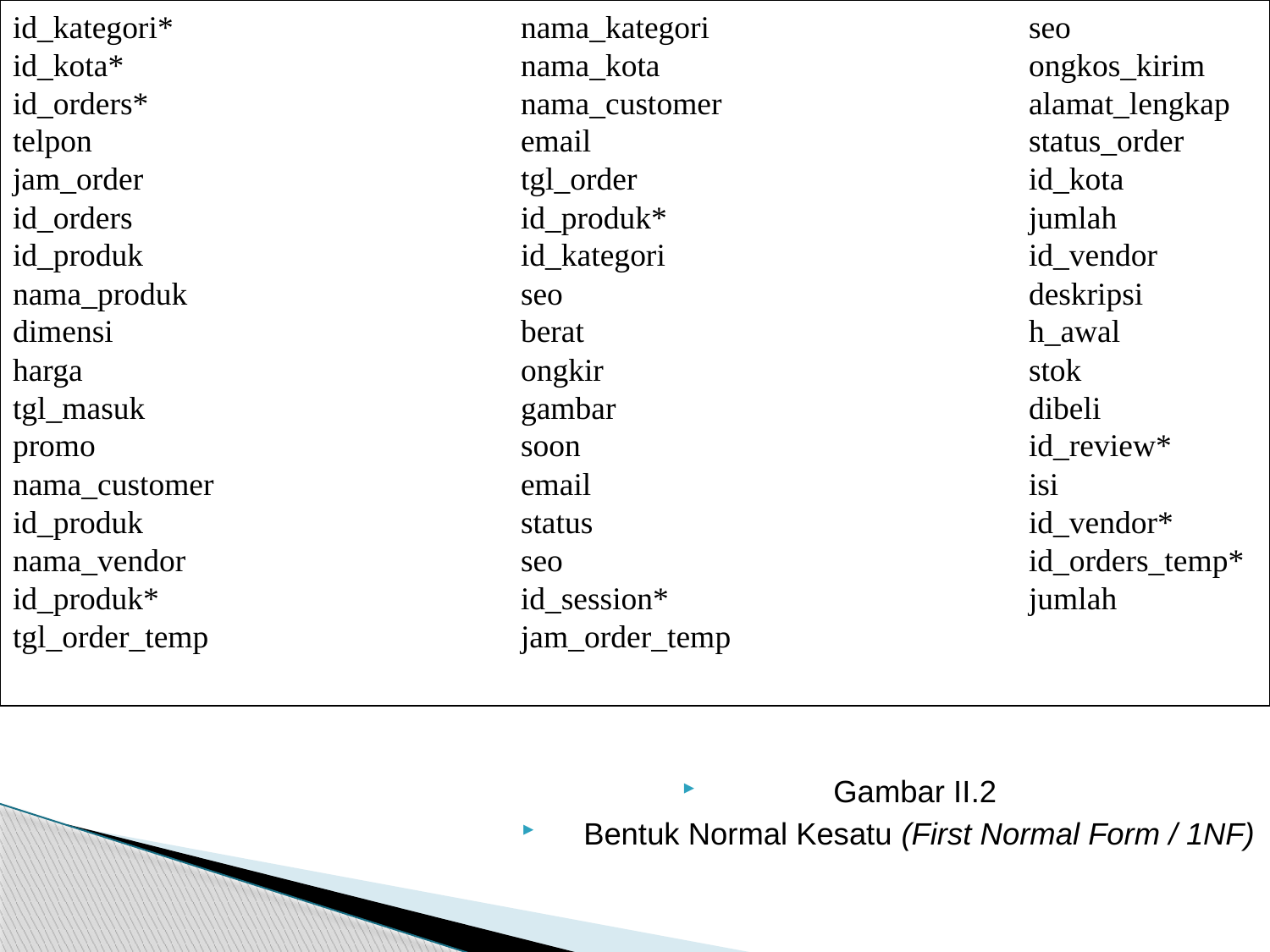

id_kategori*			nama_kategori			seo
id_kota*				nama_kota			ongkos_kirim
id_orders*			nama_customer			alamat_lengkap
telpon 				email 				status_order
jam_order			tgl_order				id_kota
id_orders				id_produk*			jumlah
id_produk 			id_kategori 			id_vendor
nama_produk 			seo 				deskripsi
dimensi 				berat 				h_awal
harga				ongkir 				stok
tgl_masuk 			gambar				dibeli
promo				soon				id_review*
nama_customer			email				isi
id_produk			status				id_vendor*
nama_vendor			seo				id_orders_temp*
id_produk*			id_session*			jumlah
tgl_order_temp			jam_order_temp

Gambar II.2
Bentuk Normal Kesatu (First Normal Form / 1NF)